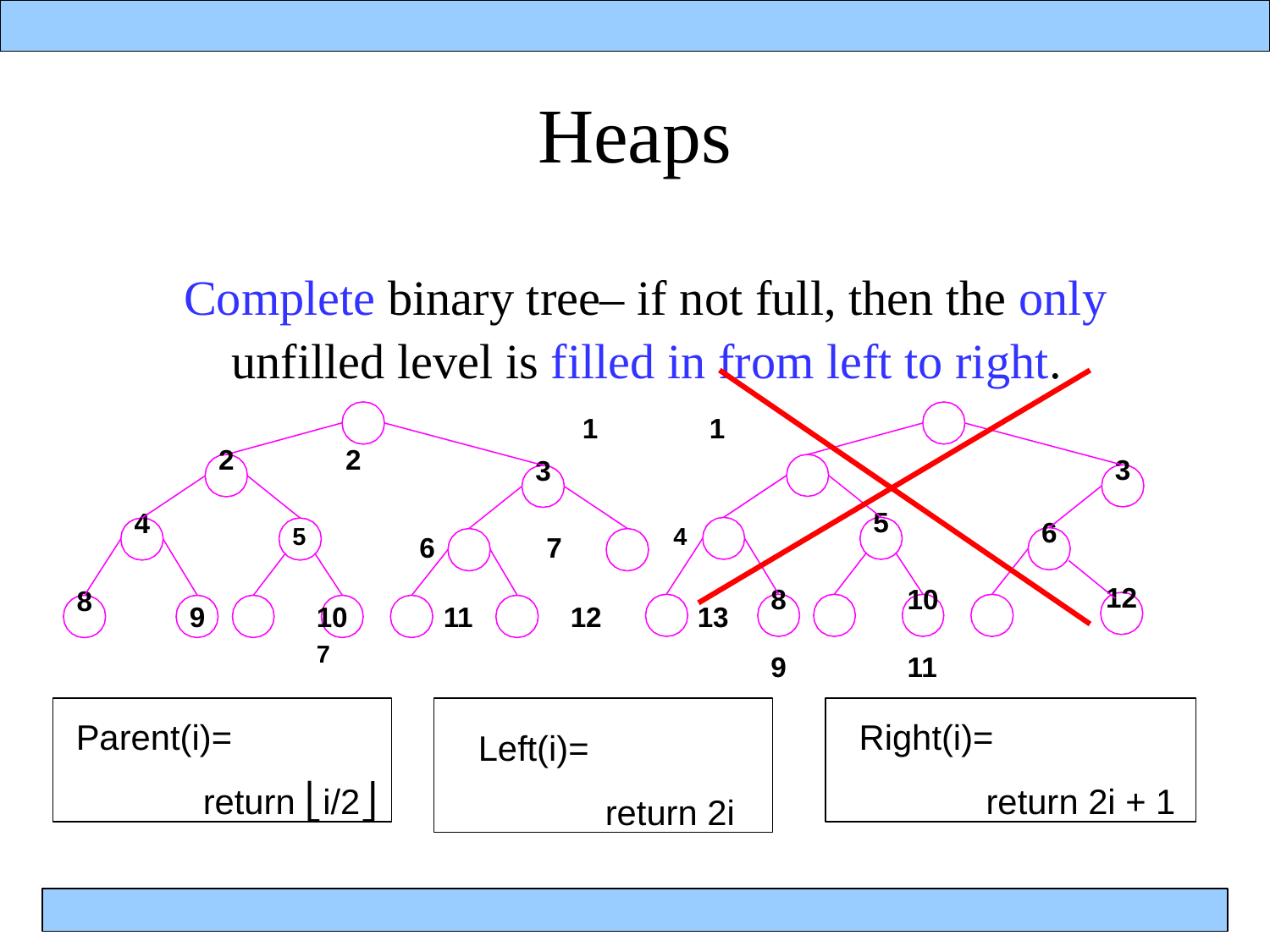

# Heaps
Complete binary tree– if not full, then the only  unfilled level is filled in from left to right.
1	1

2	2
3
3

5
4
6
5	6	7	4
9	10	11	12	13	7

12
8	9
10	11
8

Parent(i)=
return ⎣i/2⎦
Left(i)=
return 2i
Right(i)=
return 2i + 1